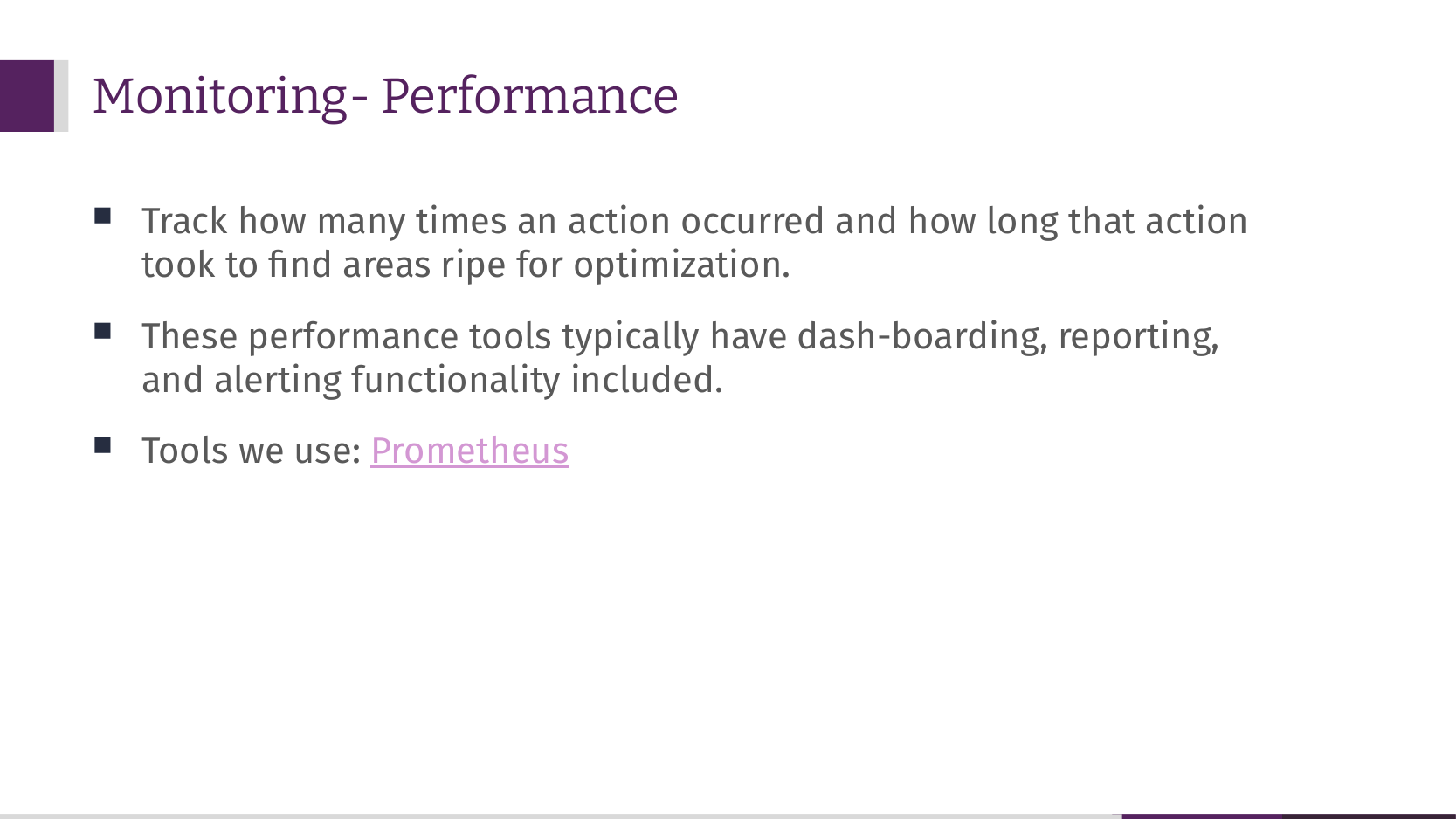

# Monitoring- Performance
Track how many times an action occurred and how long that action took to find areas ripe for optimization.
These performance tools typically have dash-boarding, reporting, and alerting functionality included.
Tools we use: Prometheus